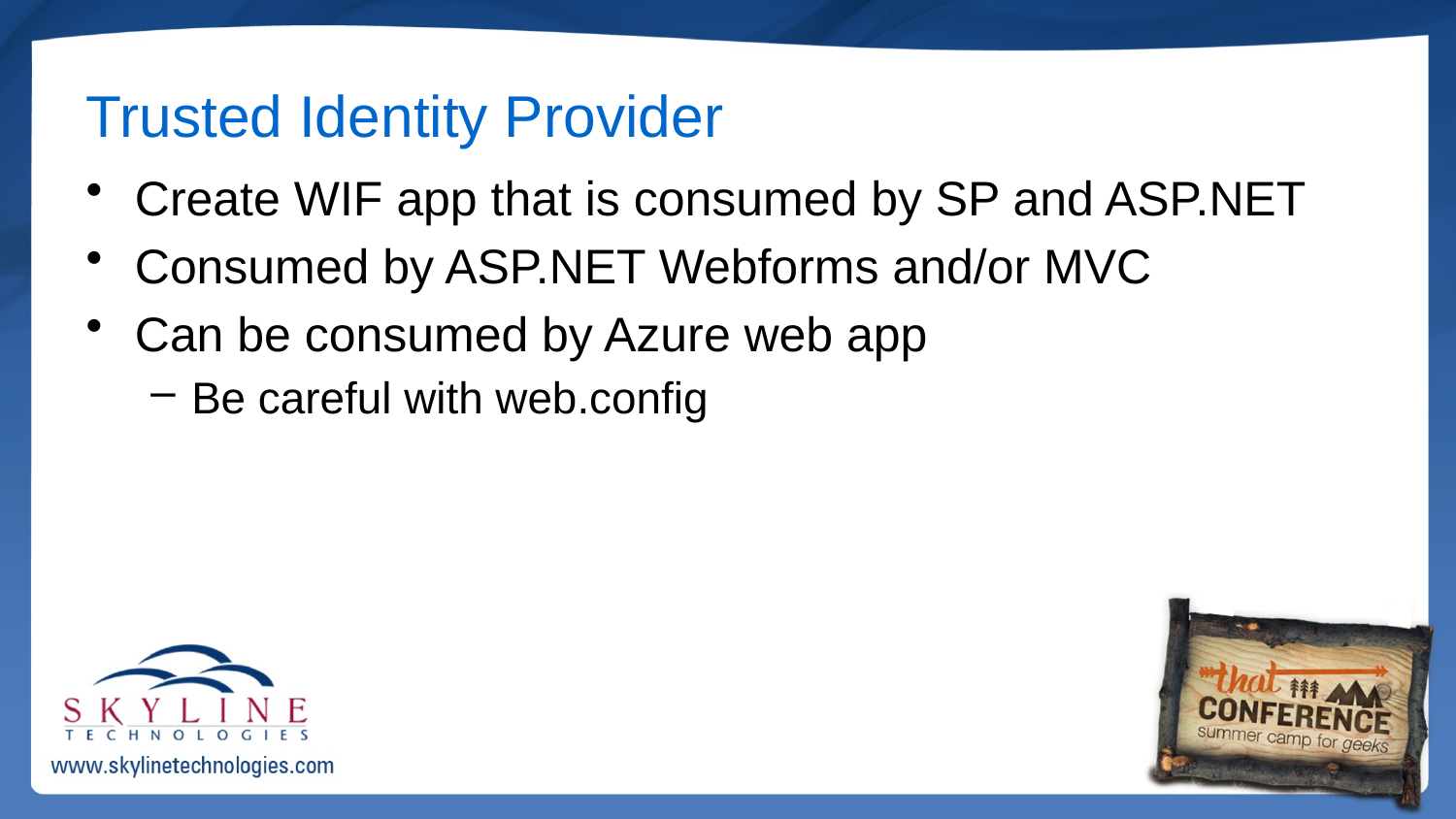

# Trusted Identity Provider
Create WIF app that is consumed by SP and ASP.NET
Consumed by ASP.NET Webforms and/or MVC
Can be consumed by Azure web app
Be careful with web.config